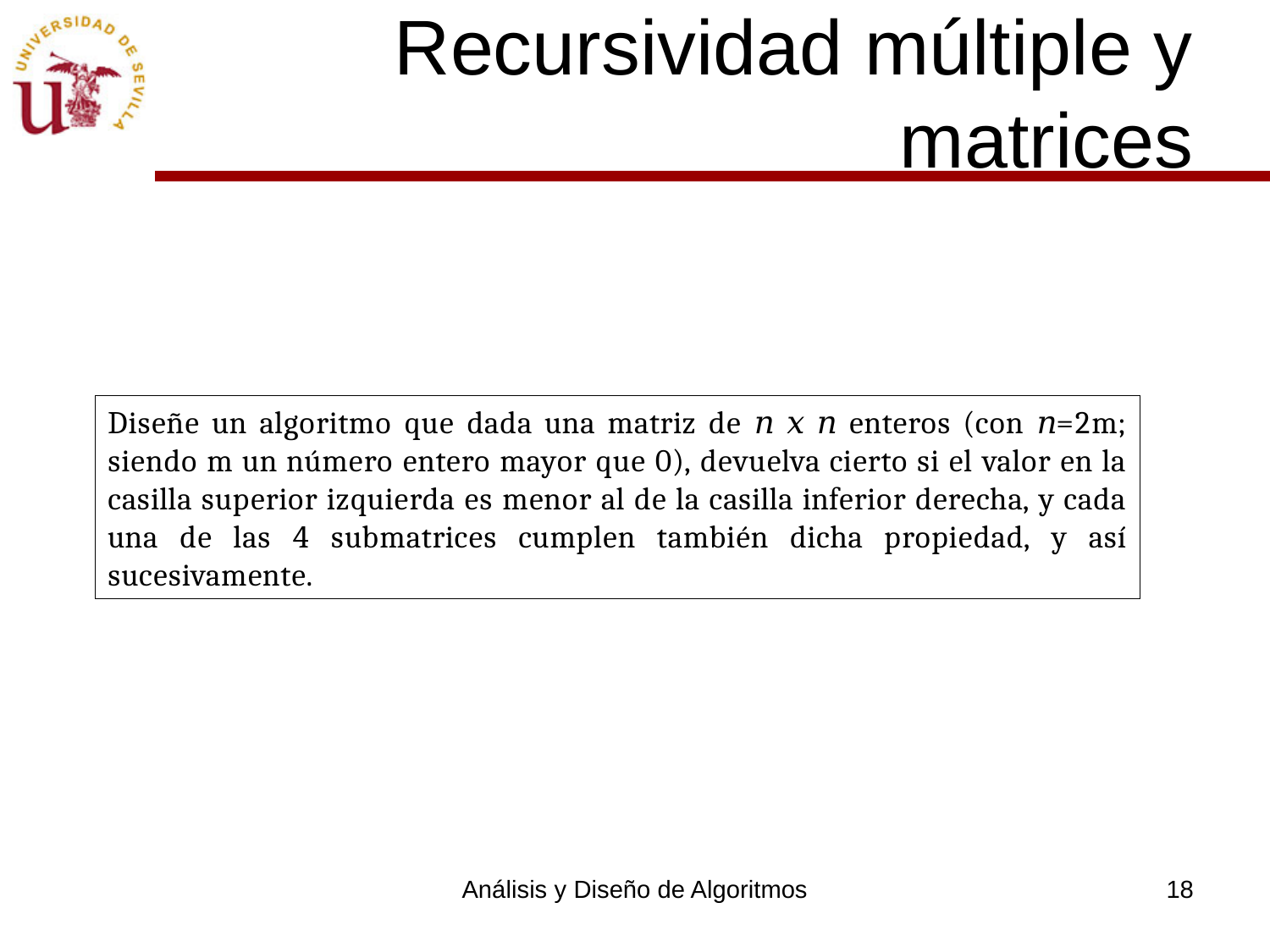

# Recursividad múltiple y matrices
Diseñe un algoritmo que dada una matriz de 𝑛 𝑥 𝑛 enteros (con 𝑛=2m; siendo m un número entero mayor que 0), devuelva cierto si el valor en la casilla superior izquierda es menor al de la casilla inferior derecha, y cada una de las 4 submatrices cumplen también dicha propiedad, y así sucesivamente.
Análisis y Diseño de Algoritmos
18